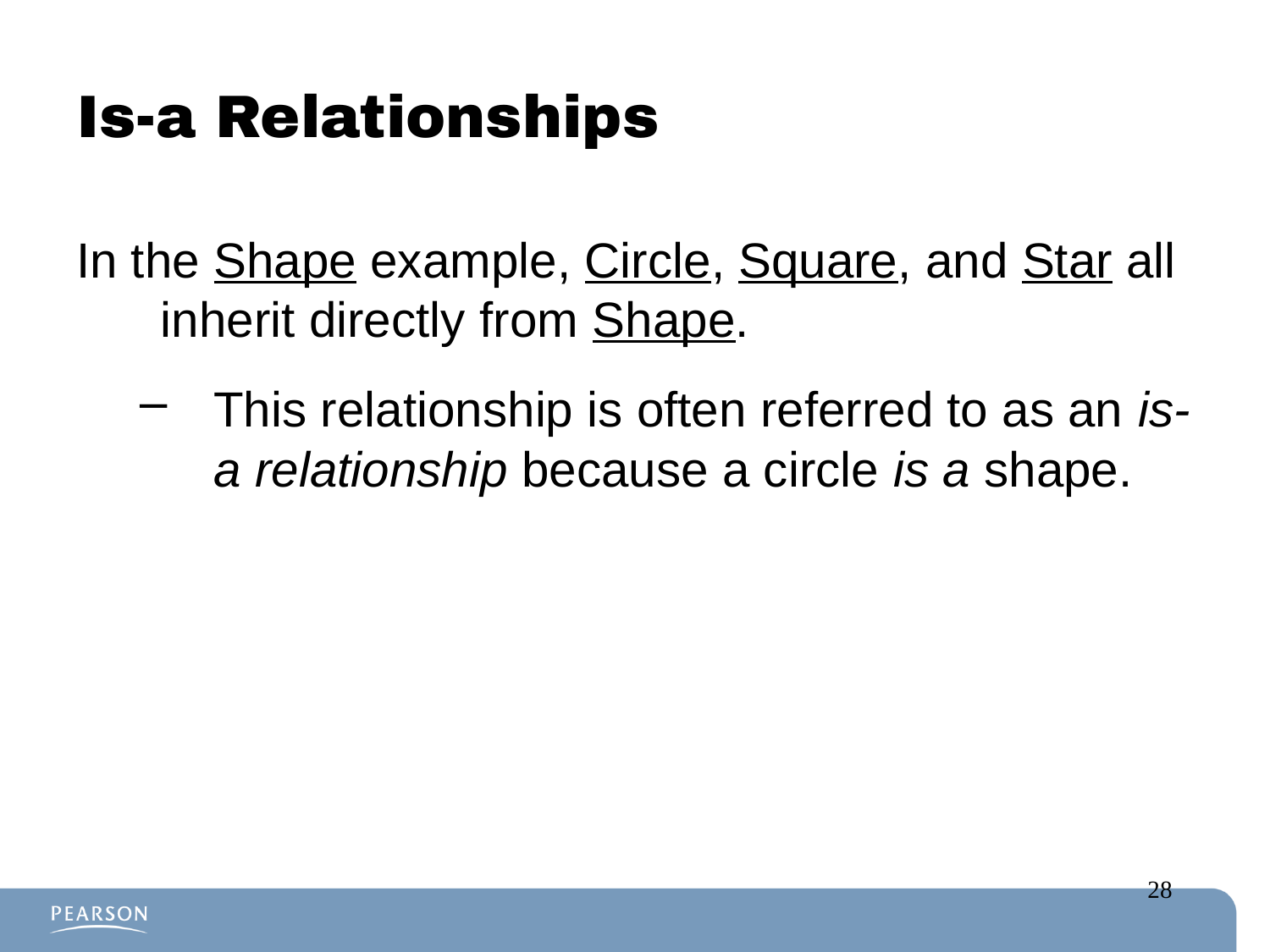

# Is-a Relationships
In the Shape example, Circle, Square, and Star all inherit directly from Shape.
This relationship is often referred to as an is-a relationship because a circle is a shape.

28